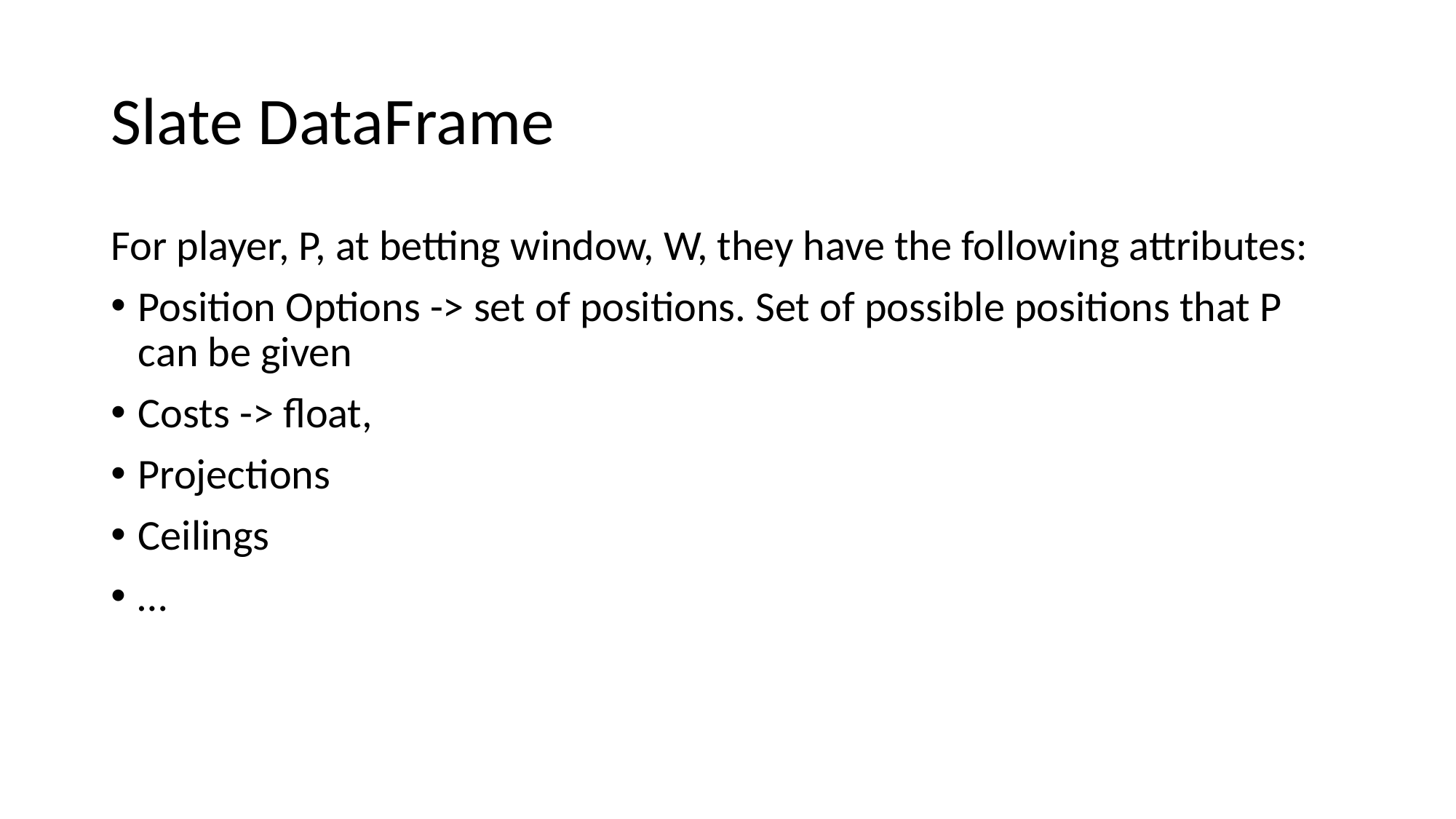

# Slate DataFrame
For player, P, at betting window, W, they have the following attributes:
Position Options -> set of positions. Set of possible positions that P can be given
Costs -> float,
Projections
Ceilings
…